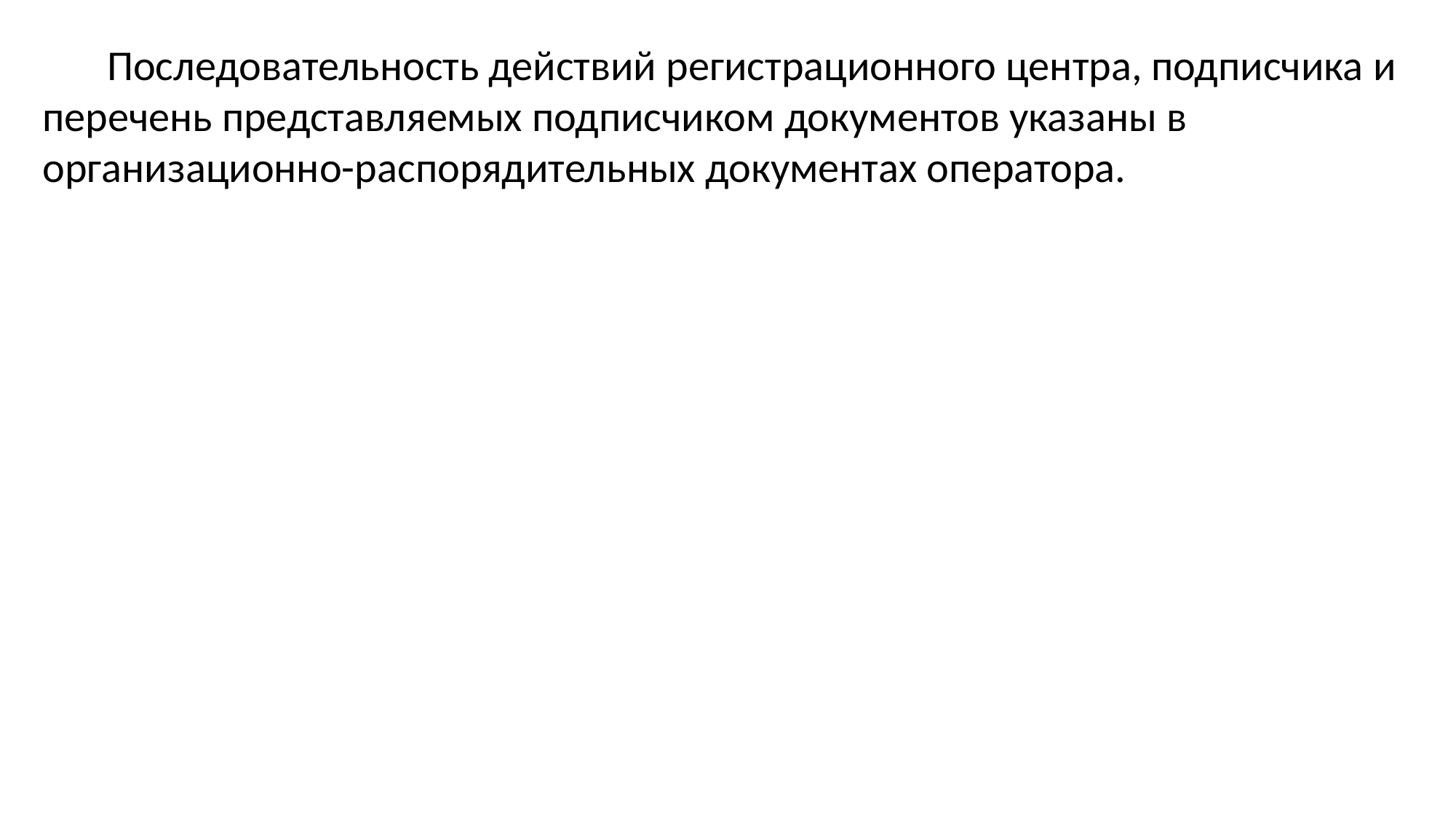

Последовательность действий регистрационного центра, подписчика и перечень представляемых подписчиком документов указаны в организационно-распорядительных документах оператора.